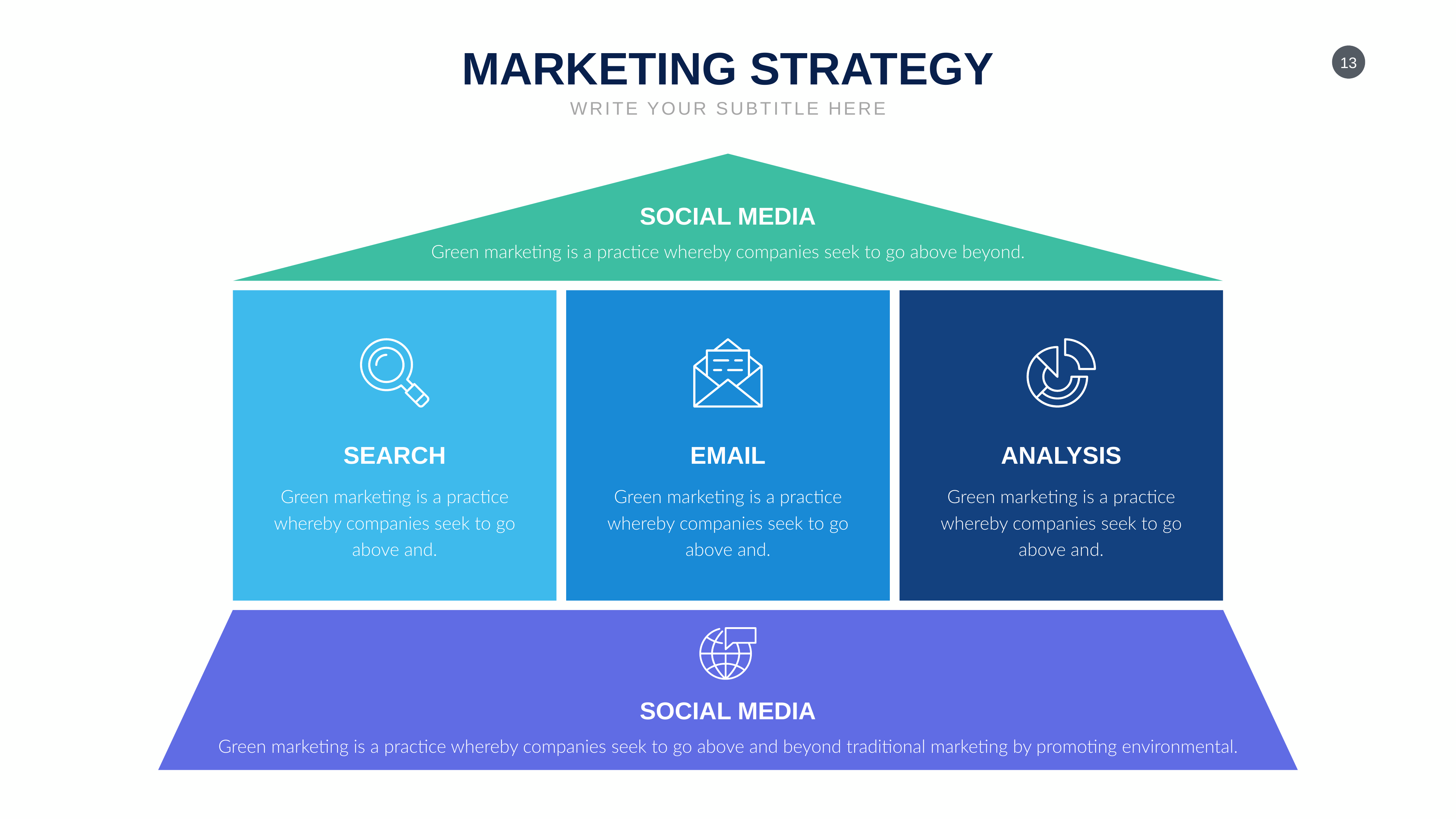

MARKETING STRATEGY
WRITE YOUR SUBTITLE HERE

SOCIAL MEDIA
Green marketing is a practice whereby companies seek to go above beyond.

SEARCH
EMAIL
ANALYSIS
Green marketing is a practice whereby companies seek to go above and.
Green marketing is a practice whereby companies seek to go above and.
Green marketing is a practice whereby companies seek to go above and.

SOCIAL MEDIA
Green marketing is a practice whereby companies seek to go above and beyond traditional marketing by promoting environmental.